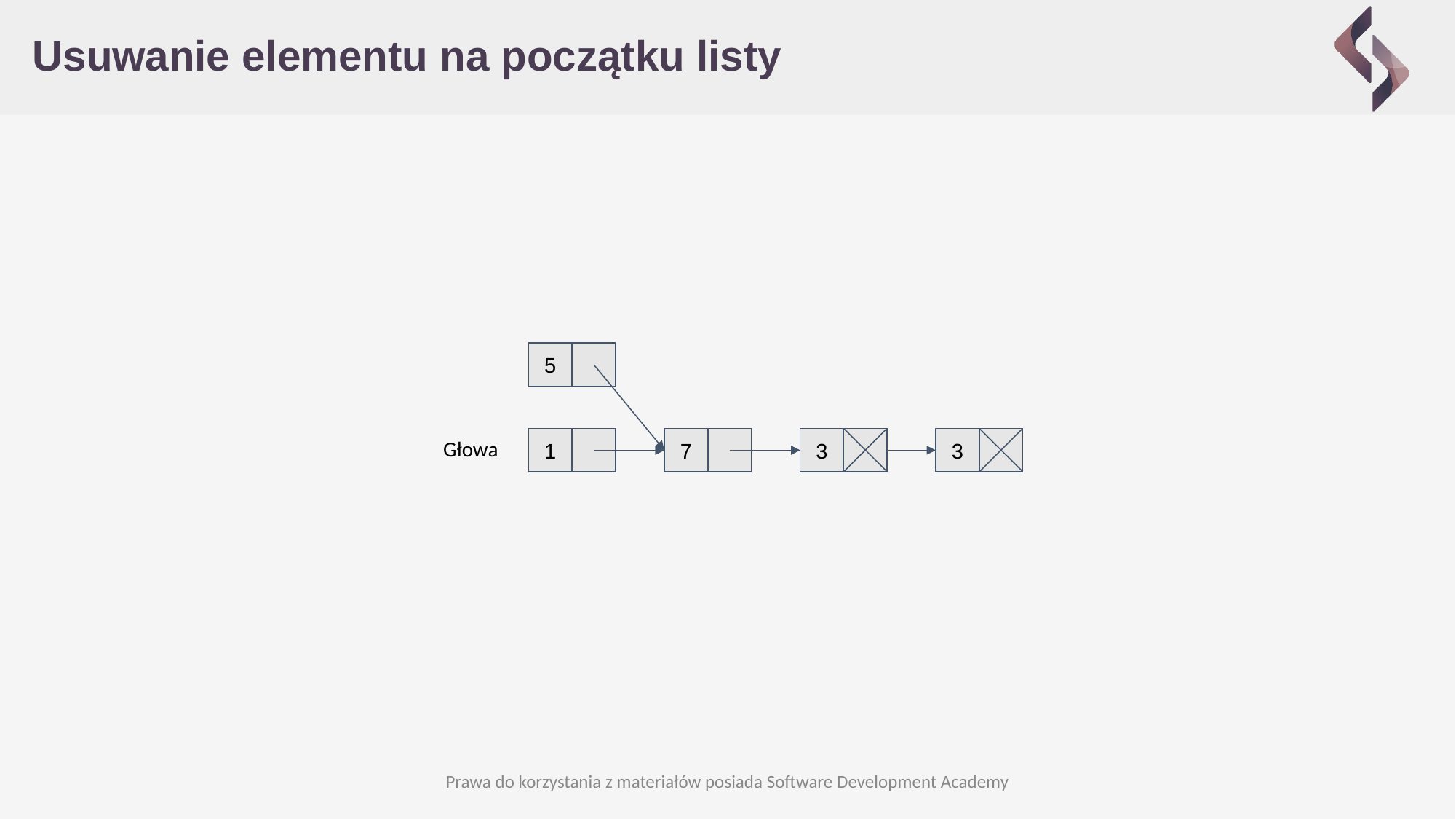

# Usuwanie elementu na początku listy
5

Głowa
5

1

1

7

7

3

3

Prawa do korzystania z materiałów posiada Software Development Academy